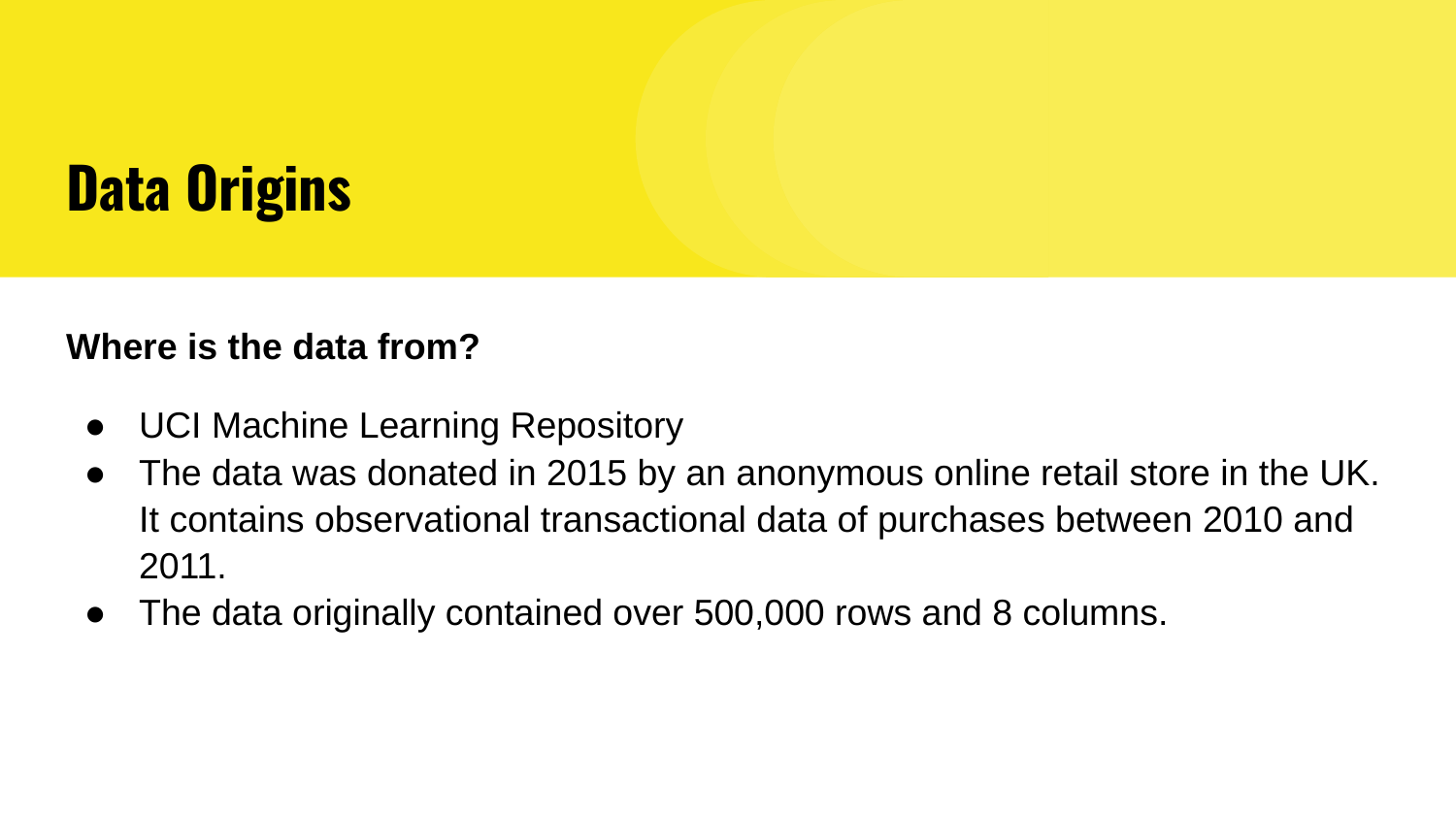

# Data Origins
Where is the data from?
UCI Machine Learning Repository
The data was donated in 2015 by an anonymous online retail store in the UK. It contains observational transactional data of purchases between 2010 and 2011.
The data originally contained over 500,000 rows and 8 columns.